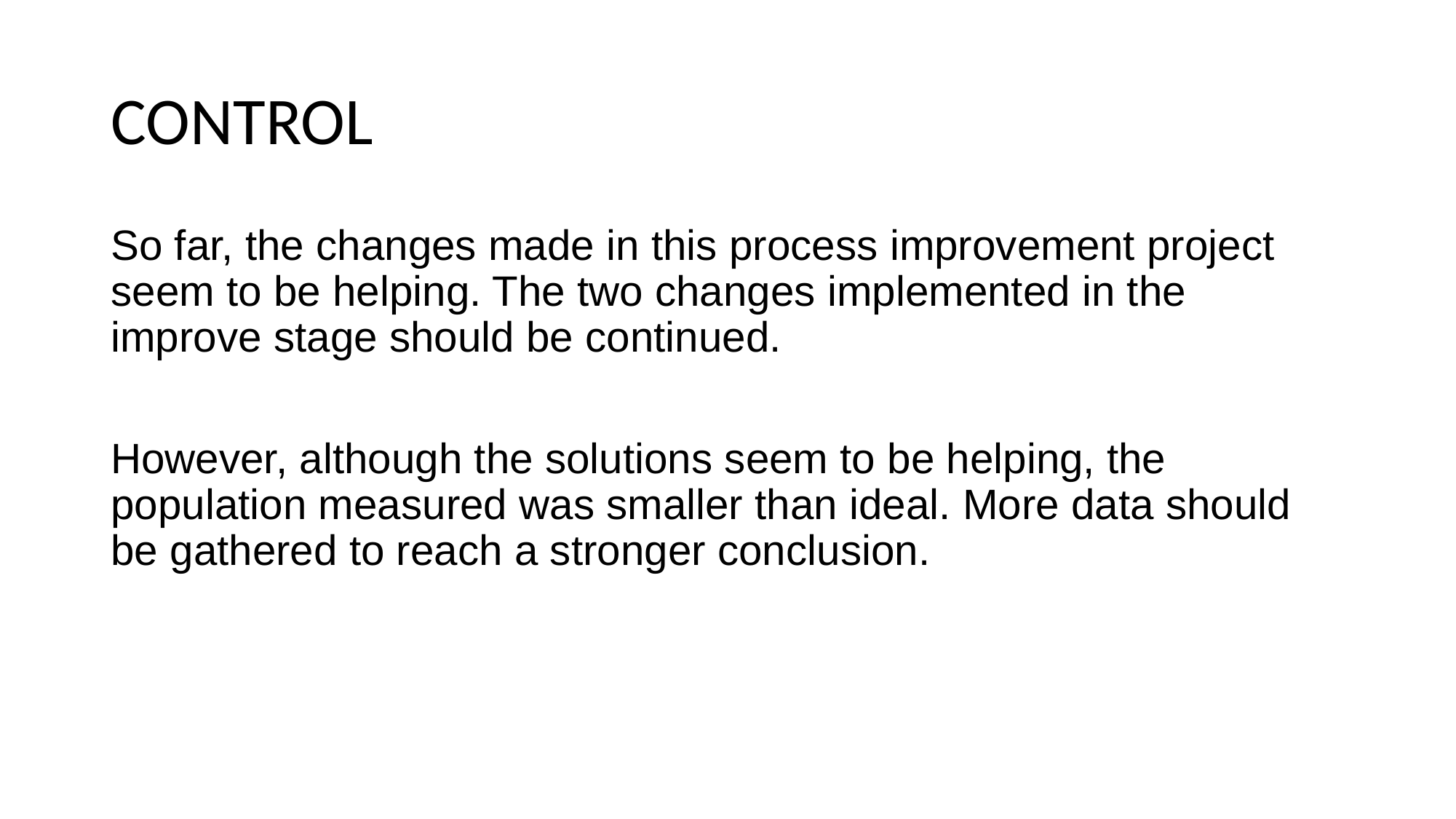

# CONTROL
So far, the changes made in this process improvement project seem to be helping. The two changes implemented in the improve stage should be continued.

However, although the solutions seem to be helping, the population measured was smaller than ideal. More data should be gathered to reach a stronger conclusion.